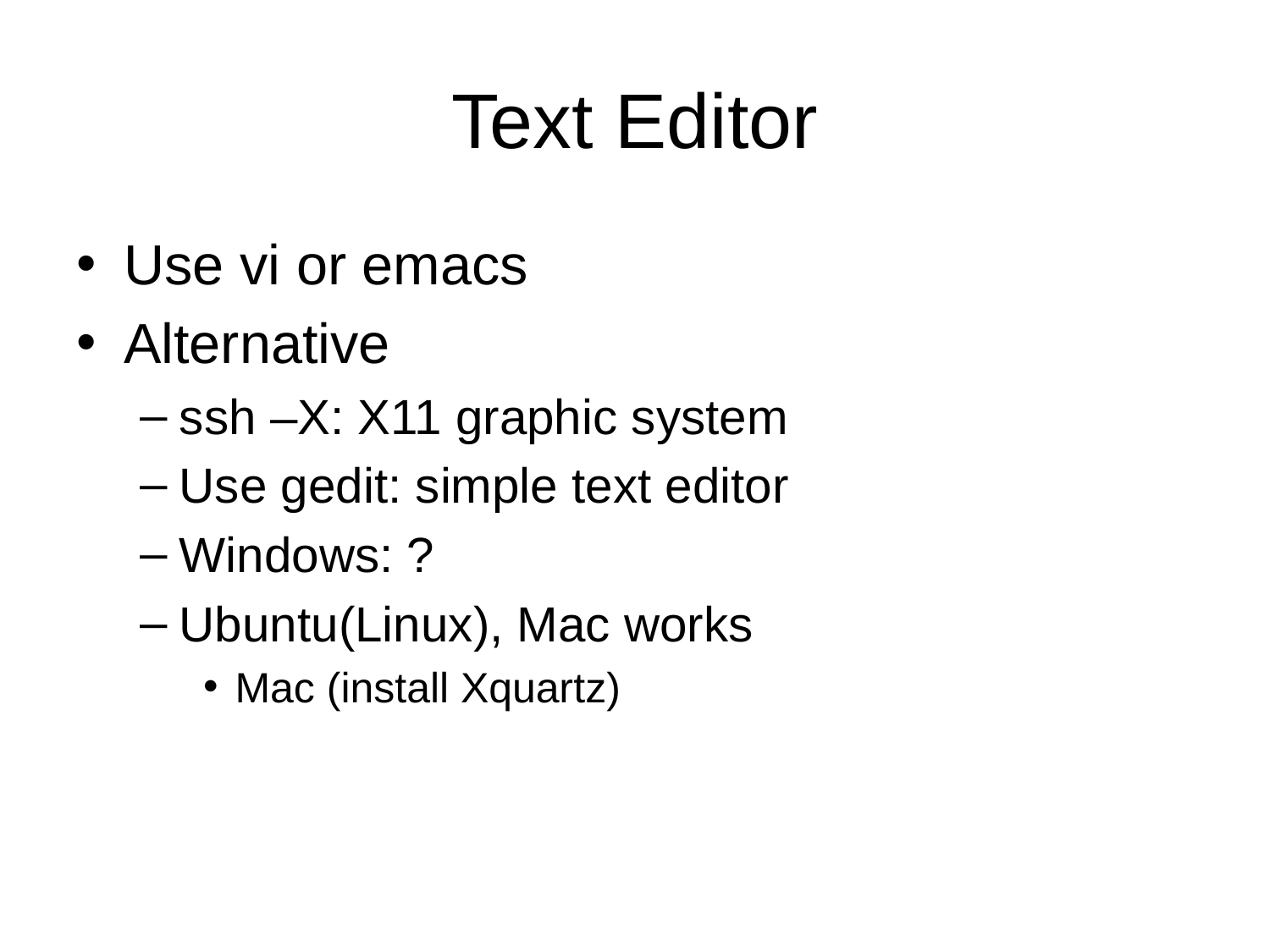

# Text Editor
Use vi or emacs
Alternative
ssh –X: X11 graphic system
Use gedit: simple text editor
Windows: ?
Ubuntu(Linux), Mac works
Mac (install Xquartz)